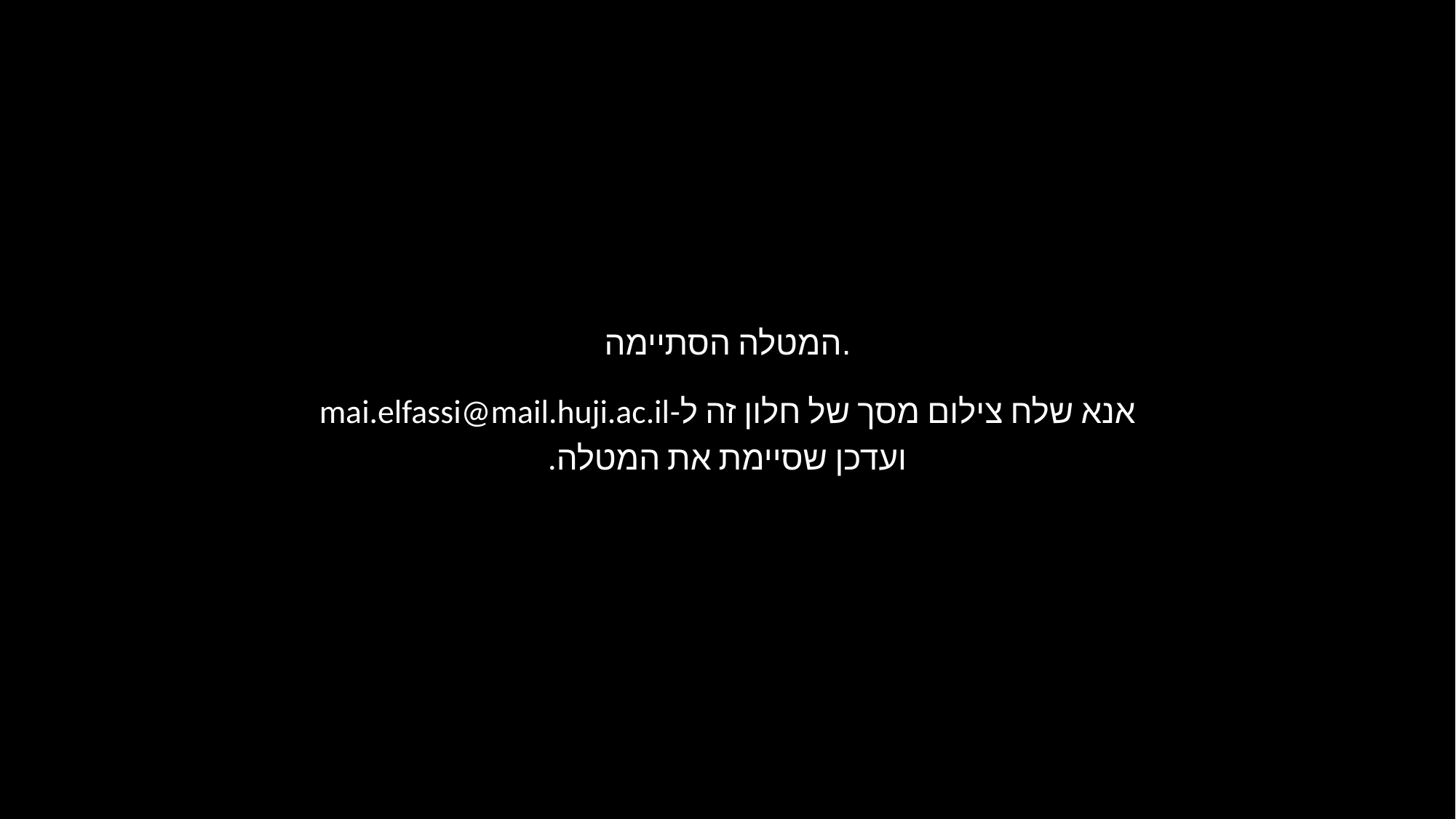

המטלה הסתיימה.

אנא שלח צילום מסך של חלון זה ל-mai.elfassi@mail.huji.ac.il
ועדכן שסיימת את המטלה.